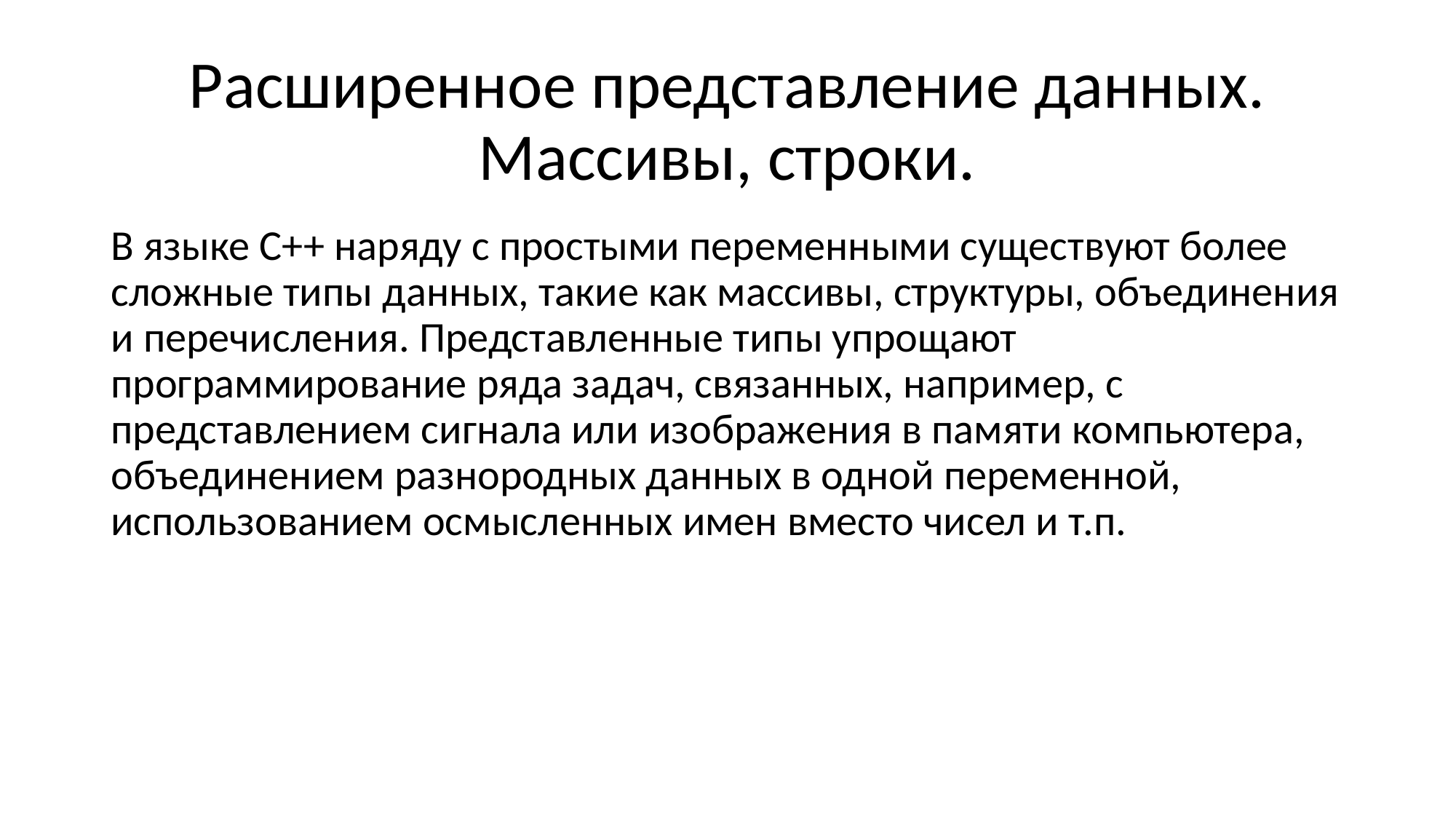

# Расширенное представление данных. Массивы, строки.
В языке С++ наряду с простыми переменными существуют более сложные типы данных, такие как массивы, структуры, объединения и перечисления. Представленные типы упрощают программирование ряда задач, связанных, например, с представлением сигнала или изображения в памяти компьютера, объединением разнородных данных в одной переменной, использованием осмысленных имен вместо чисел и т.п.